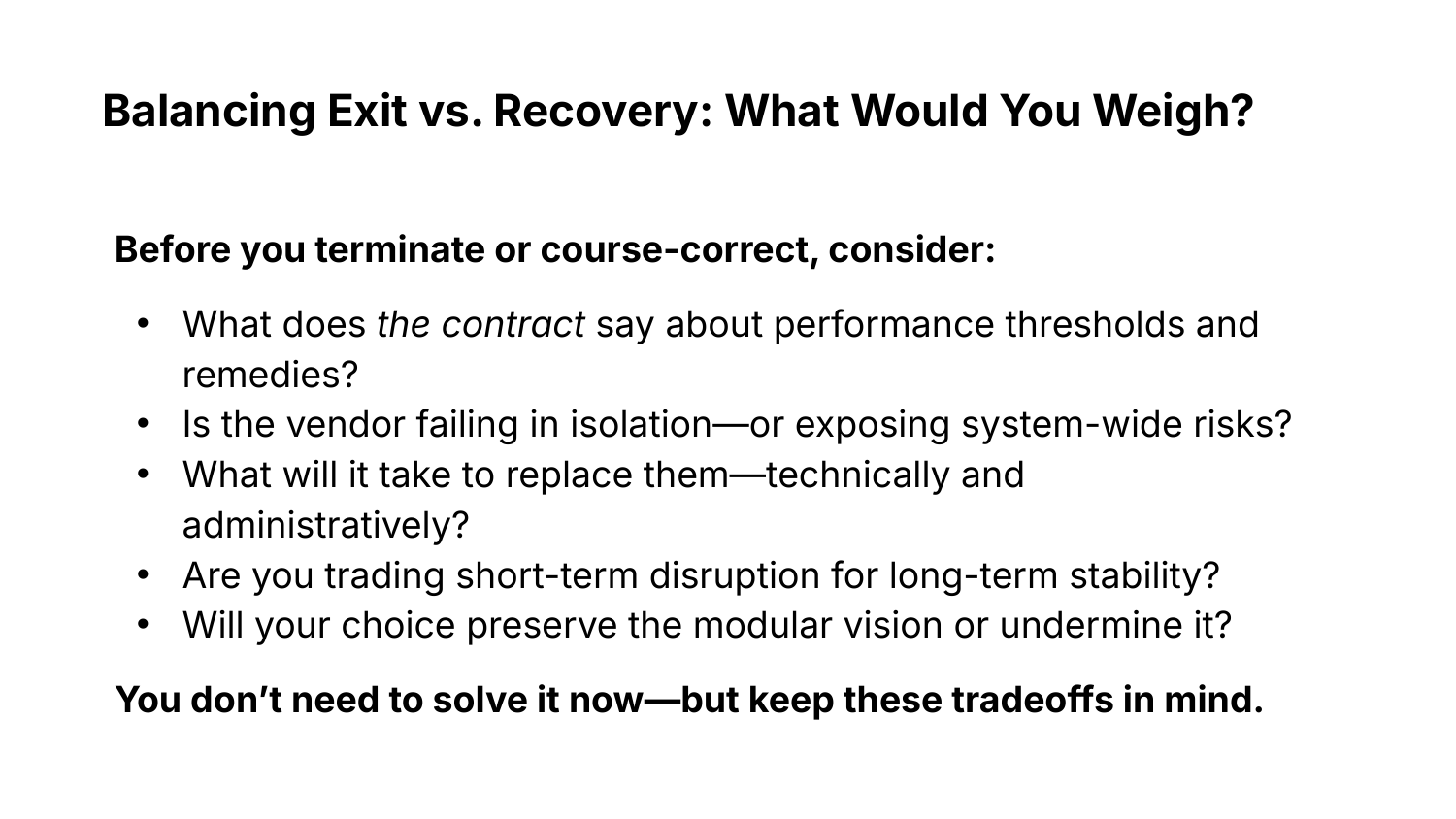

Balancing Exit vs. Recovery: What Would You Weigh?

Before you terminate or course-correct, consider:
What does the contract say about performance thresholds and remedies?
Is the vendor failing in isolation—or exposing system-wide risks?
What will it take to replace them—technically and administratively?
Are you trading short-term disruption for long-term stability?
Will your choice preserve the modular vision or undermine it?
You don’t need to solve it now—but keep these tradeoffs in mind.